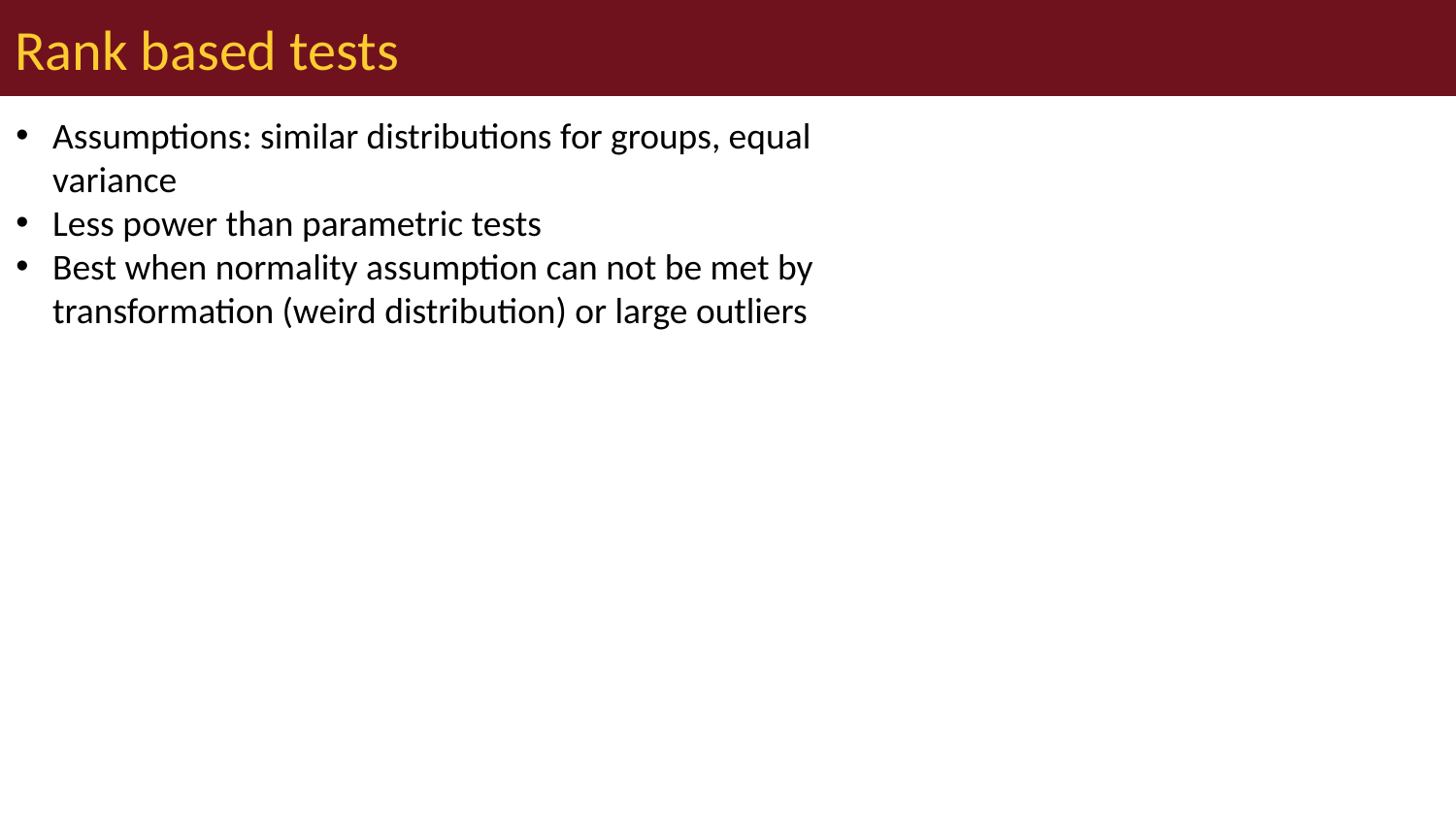

# Rank based tests
Assumptions: similar distributions for groups, equal variance
Less power than parametric tests
Best when normality assumption can not be met by transformation (weird distribution) or large outliers